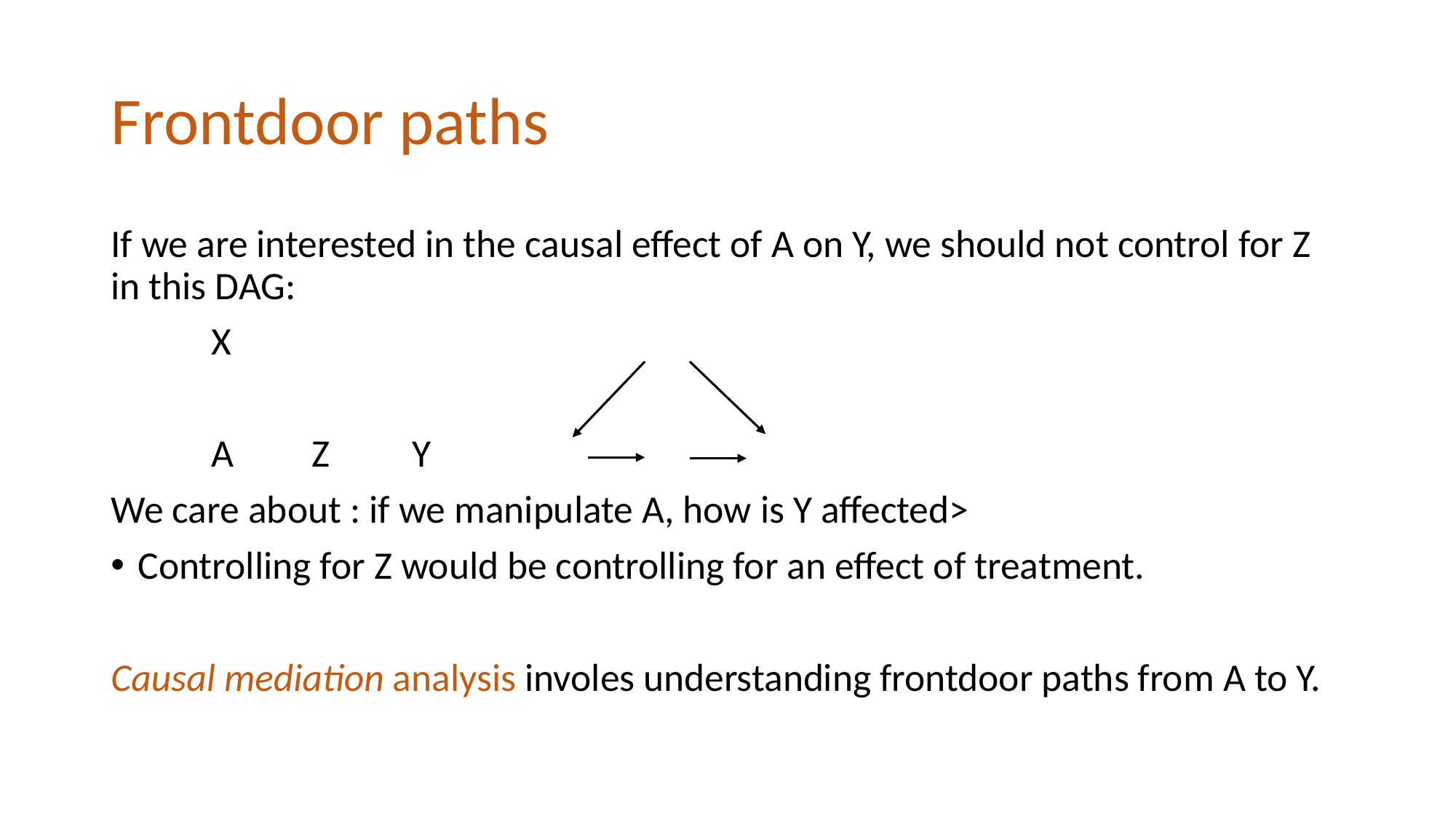

# Frontdoor paths
If we are interested in the causal effect of A on Y, we should not control for Z in this DAG:
					X

				A	Z	Y
We care about : if we manipulate A, how is Y affected>
Controlling for Z would be controlling for an effect of treatment.

Causal mediation analysis involes understanding frontdoor paths from A to Y.